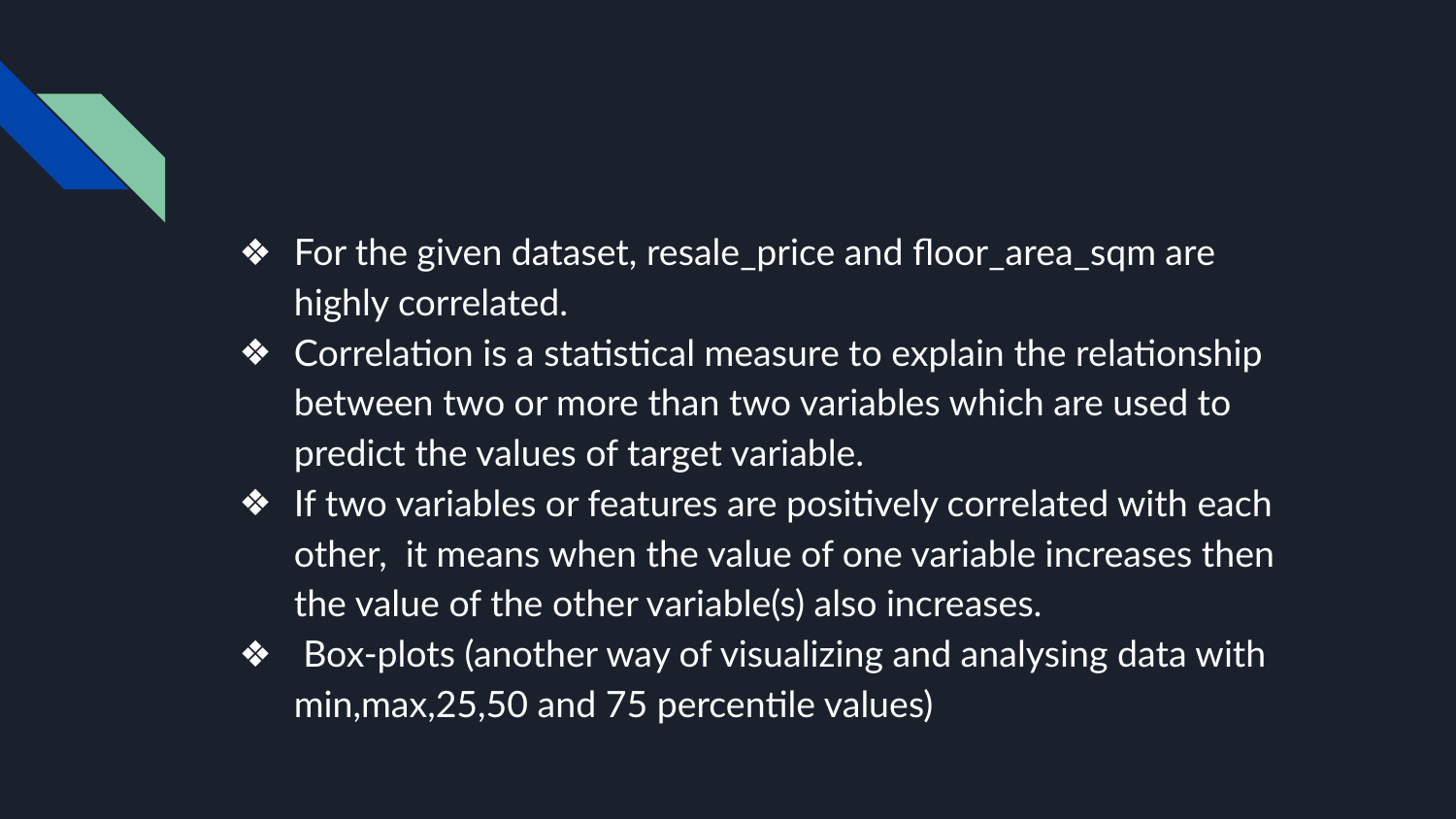

For the given dataset, resale_price and floor_area_sqm are highly correlated.
Correlation is a statistical measure to explain the relationship between two or more than two variables which are used to predict the values of target variable.
If two variables or features are positively correlated with each other,  it means when the value of one variable increases then the value of the other variable(s) also increases.
 Box-plots (another way of visualizing and analysing data with min,max,25,50 and 75 percentile values)